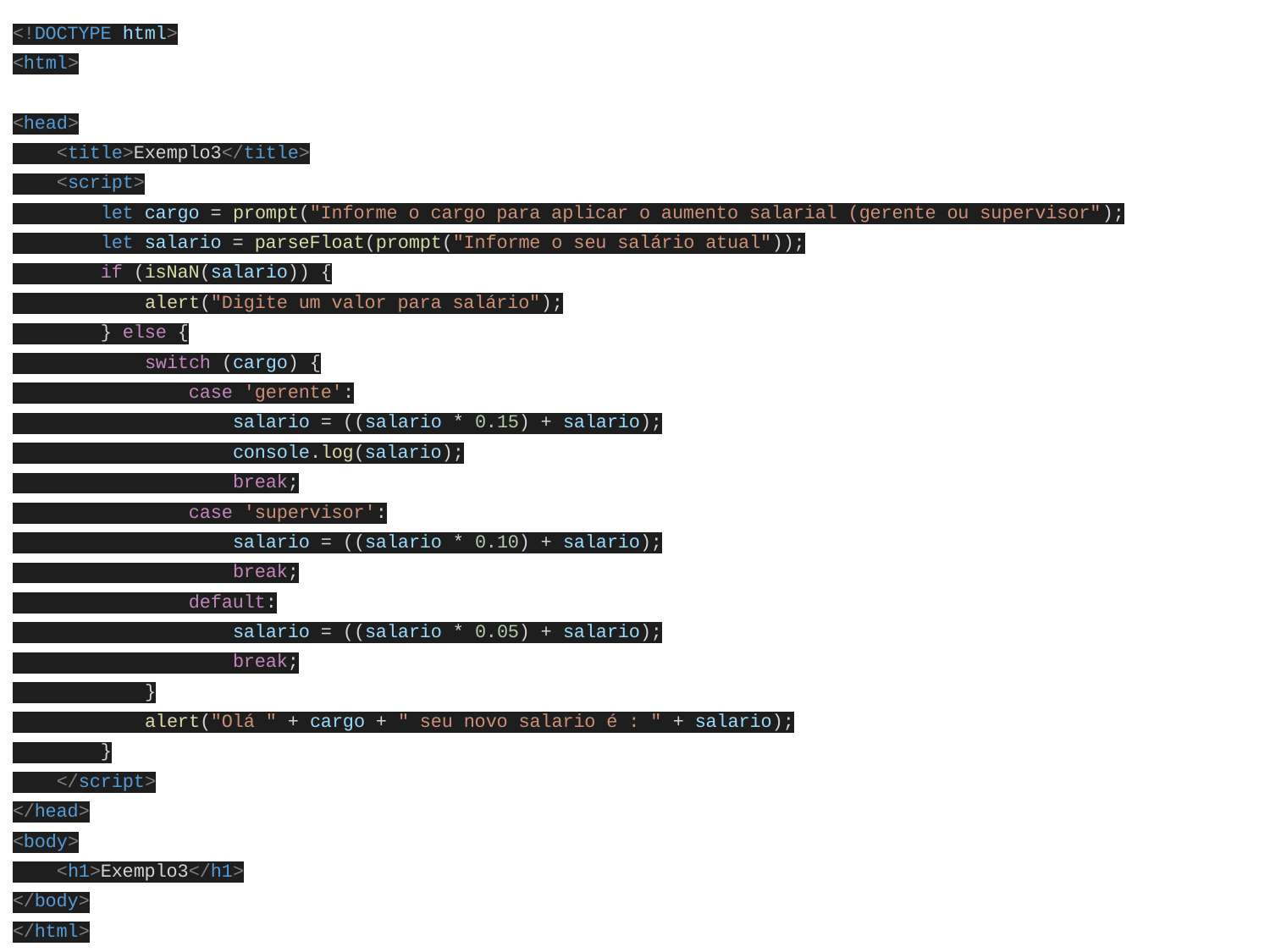

<!DOCTYPE html>
<html>

<head>
    <title>Exemplo3</title>
    <script>
        let cargo = prompt("Informe o cargo para aplicar o aumento salarial (gerente ou supervisor");
        let salario = parseFloat(prompt("Informe o seu salário atual"));
        if (isNaN(salario)) {
            alert("Digite um valor para salário");
        } else {
            switch (cargo) {
                case 'gerente':
                    salario = ((salario * 0.15) + salario);
                    console.log(salario);
                    break;
                case 'supervisor':
                    salario = ((salario * 0.10) + salario);
                    break;
                default:
                    salario = ((salario * 0.05) + salario);
                    break;
            }
            alert("Olá " + cargo + " seu novo salario é : " + salario);
        }
    </script>
</head>
<body>
    <h1>Exemplo3</h1>
</body>
</html>